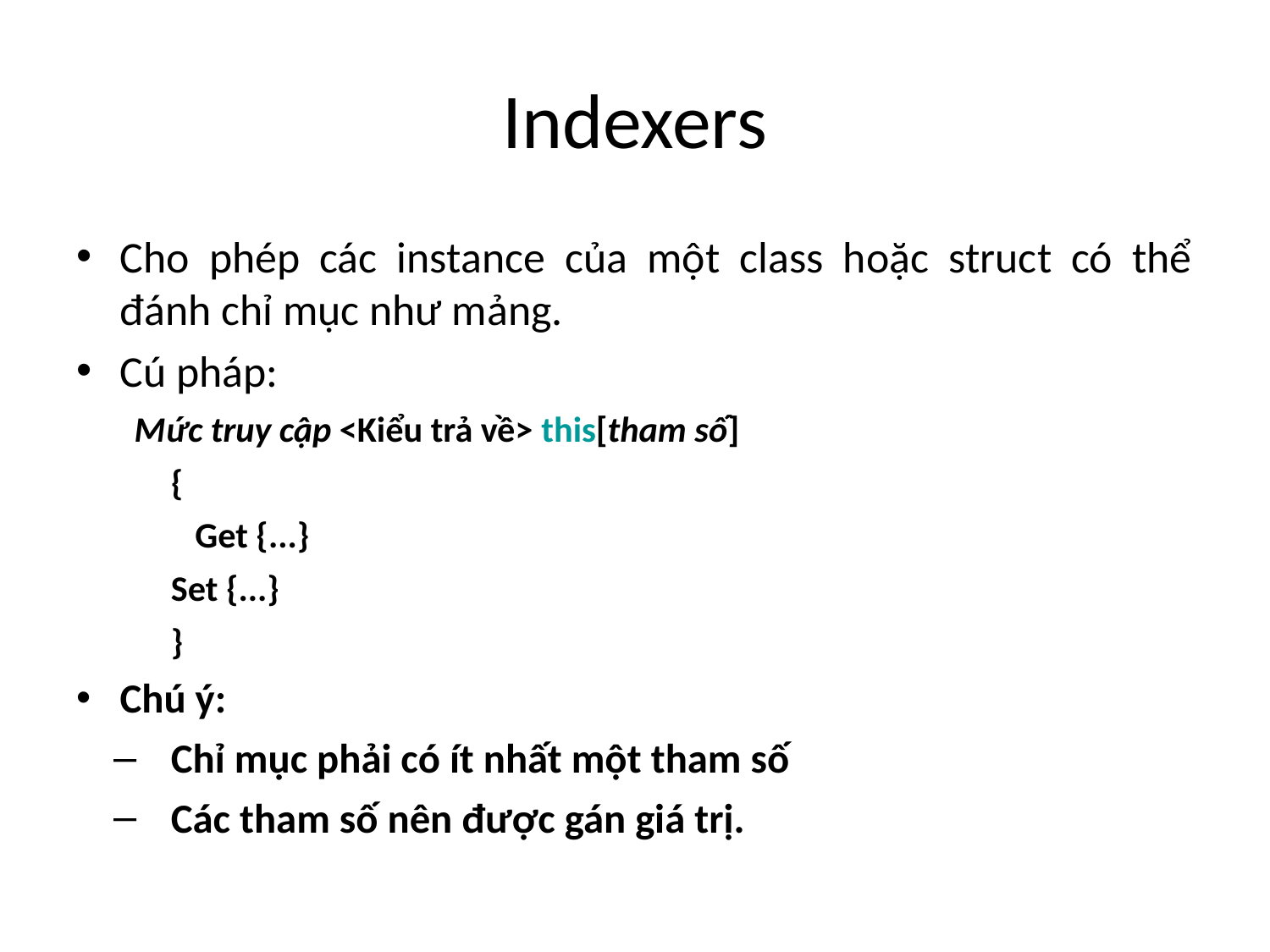

# Indexers
Cho phép các instance của một class hoặc struct có thể đánh chỉ mục như mảng.
Cú pháp:
Mức truy cập <Kiểu trả về> this[tham số]
	{
	   Get {...}
  		Set {...}
	}
Chú ý:
Chỉ mục phải có ít nhất một tham số
Các tham số nên được gán giá trị.